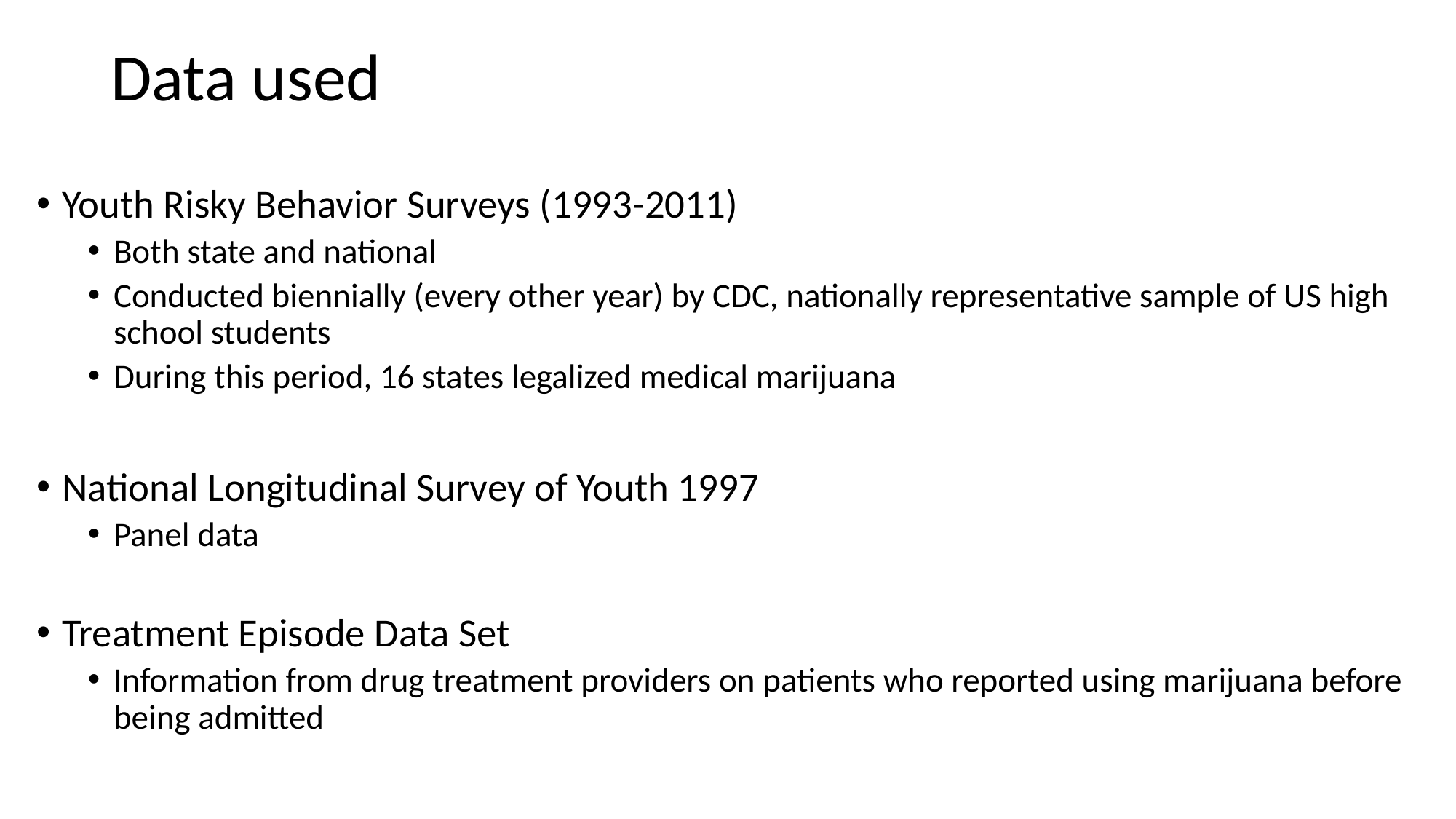

# Data used
Youth Risky Behavior Surveys (1993-2011)
Both state and national
Conducted biennially (every other year) by CDC, nationally representative sample of US high school students
During this period, 16 states legalized medical marijuana

National Longitudinal Survey of Youth 1997
Panel data

Treatment Episode Data Set
Information from drug treatment providers on patients who reported using marijuana before being admitted